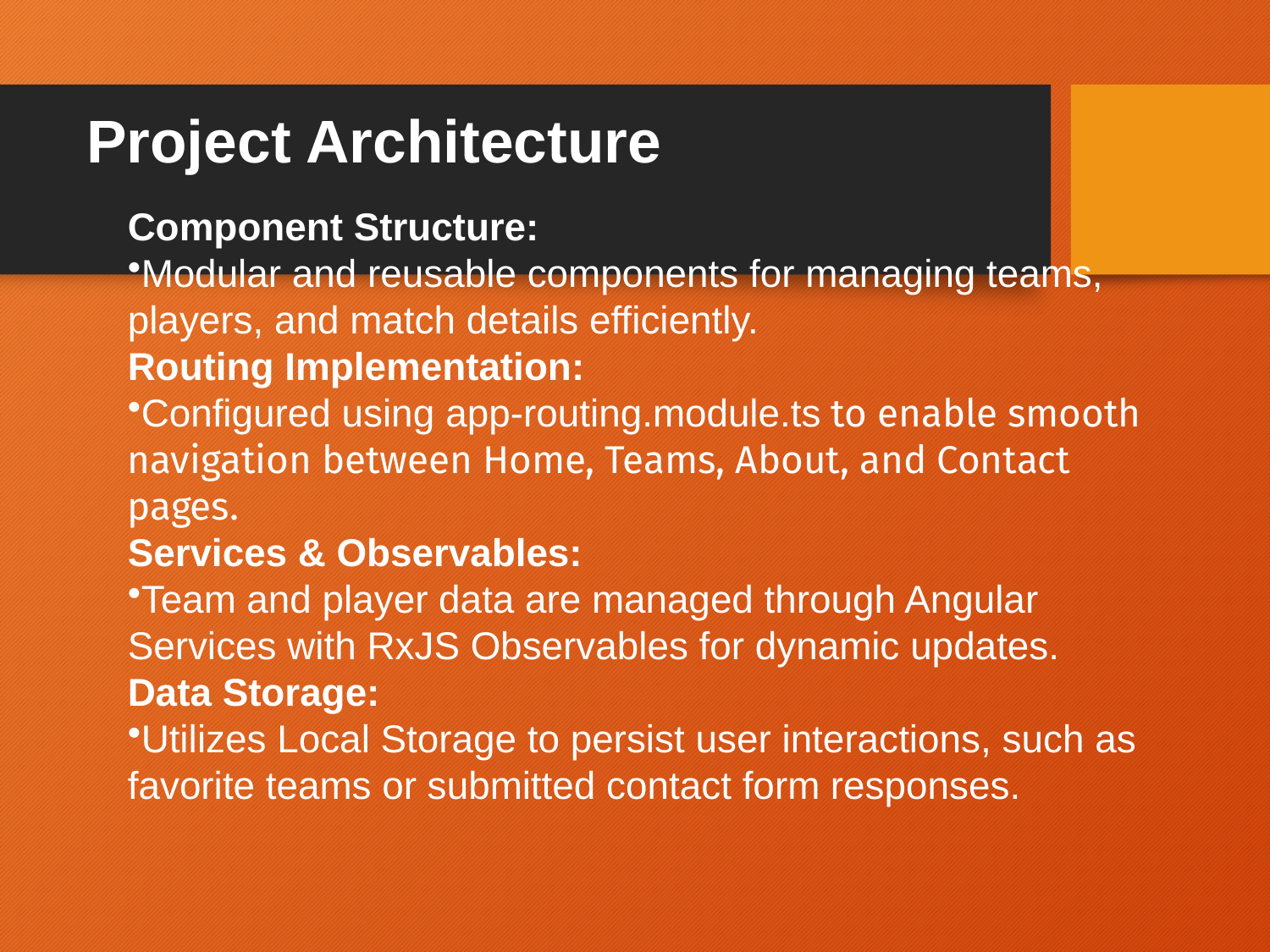

# Project Architecture
Component Structure:
Modular and reusable components for managing teams, players, and match details efficiently.
Routing Implementation:
Configured using app-routing.module.ts to enable smooth navigation between Home, Teams, About, and Contact pages.
Services & Observables:
Team and player data are managed through Angular Services with RxJS Observables for dynamic updates.
Data Storage:
Utilizes Local Storage to persist user interactions, such as favorite teams or submitted contact form responses.